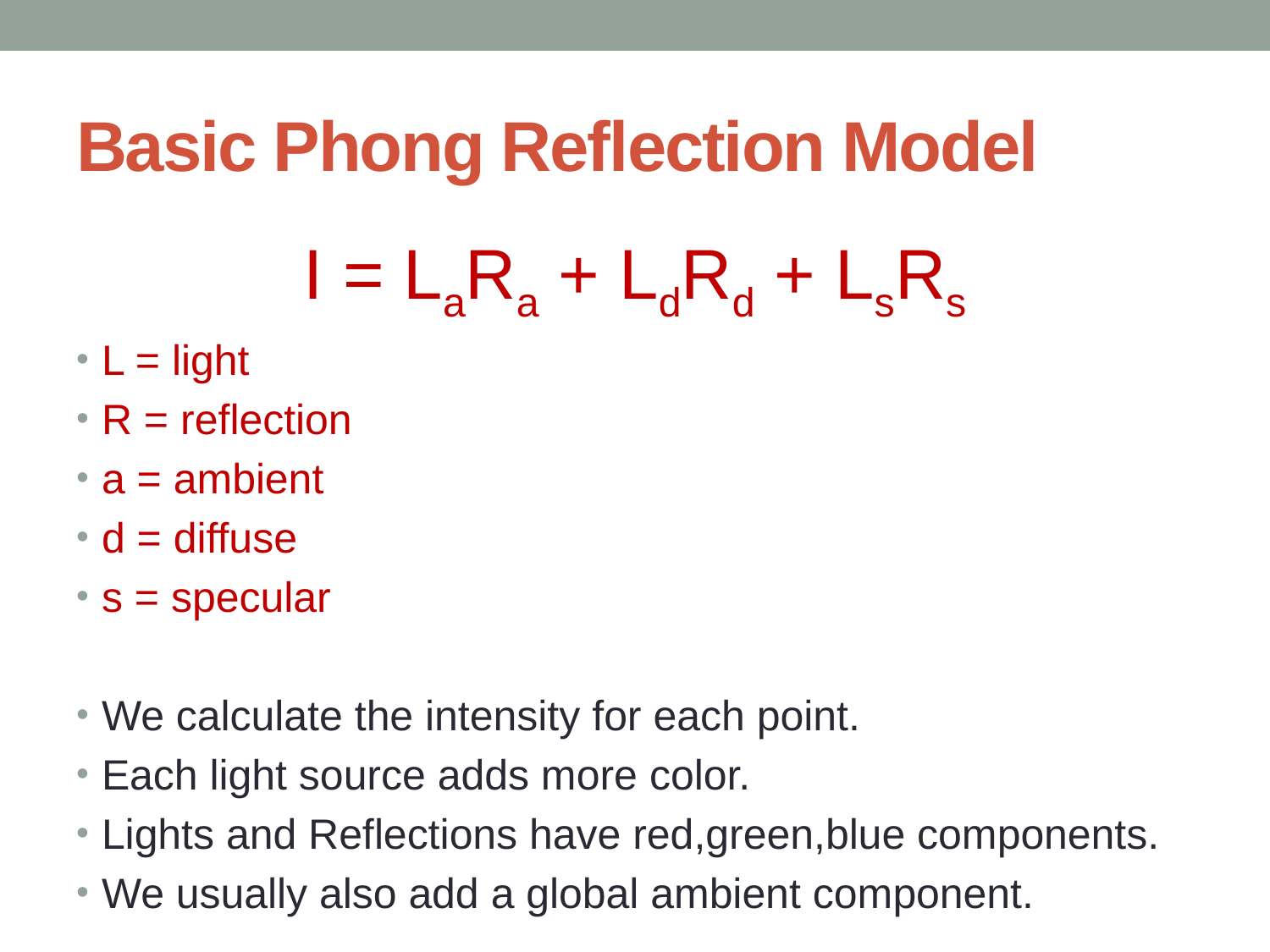

# Basic Phong Reflection Model
I = LaRa + LdRd + LsRs
L = light
R = reflection
a = ambient
d = diffuse
s = specular

We calculate the intensity for each point.
Each light source adds more color.
Lights and Reflections have red,green,blue components.
We usually also add a global ambient component.